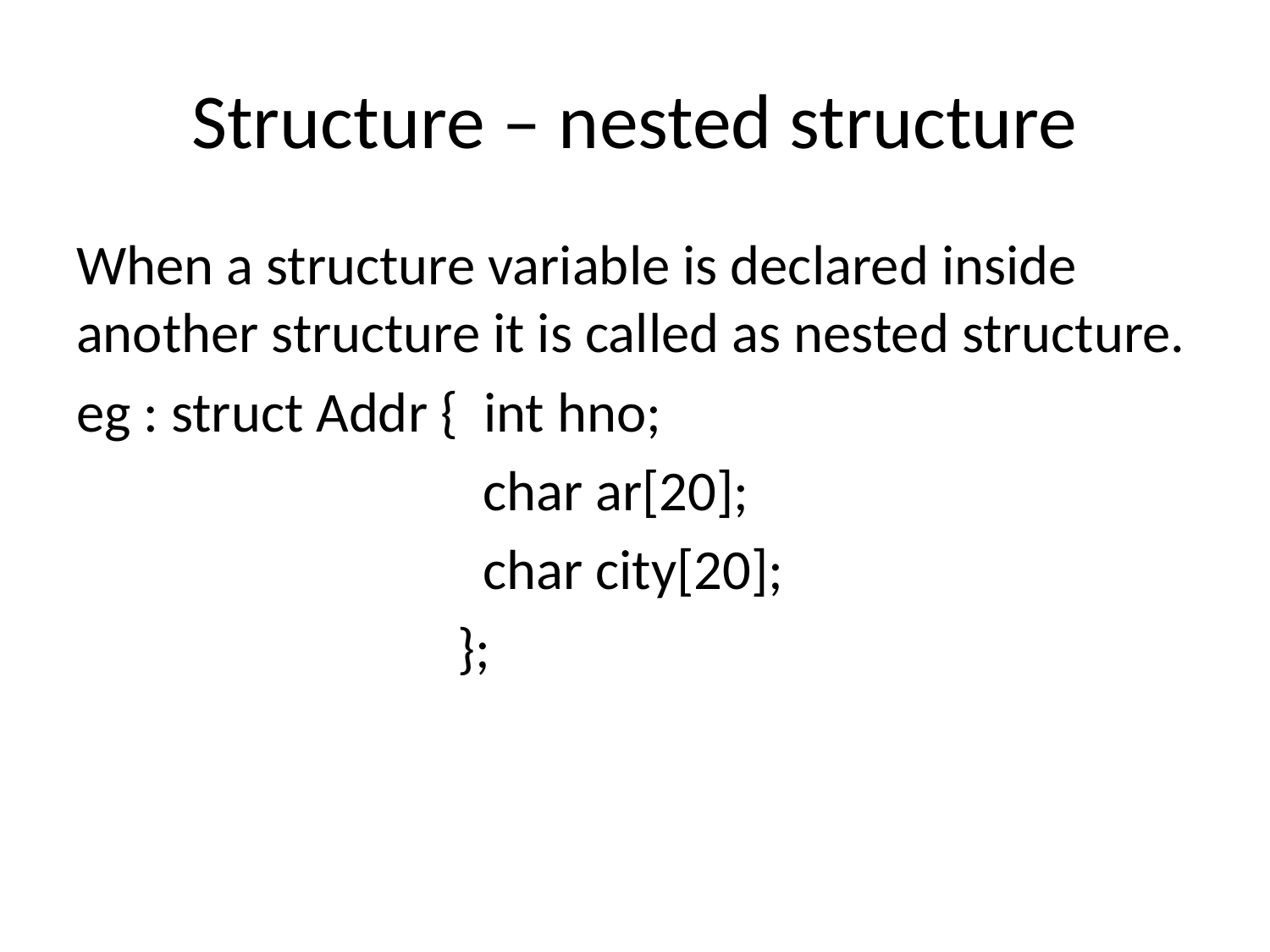

# Structure – nested structure
When a structure variable is declared inside another structure it is called as nested structure.
eg : struct Addr {  int hno;
			  char ar[20];
                                char city[20];
			};